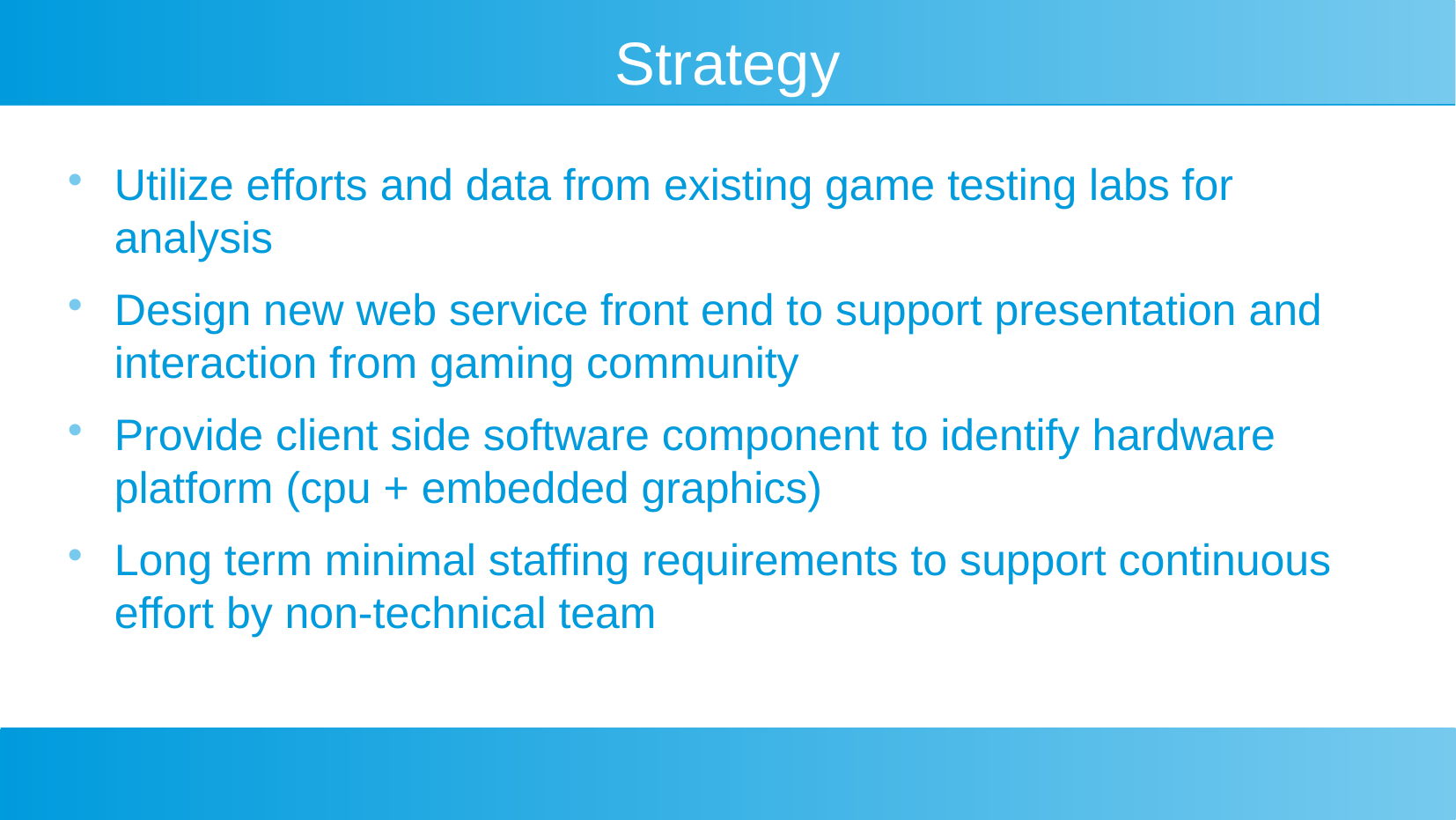

# Strategy
Utilize efforts and data from existing game testing labs for analysis
Design new web service front end to support presentation and interaction from gaming community
Provide client side software component to identify hardware platform (cpu + embedded graphics)
Long term minimal staffing requirements to support continuous effort by non-technical team